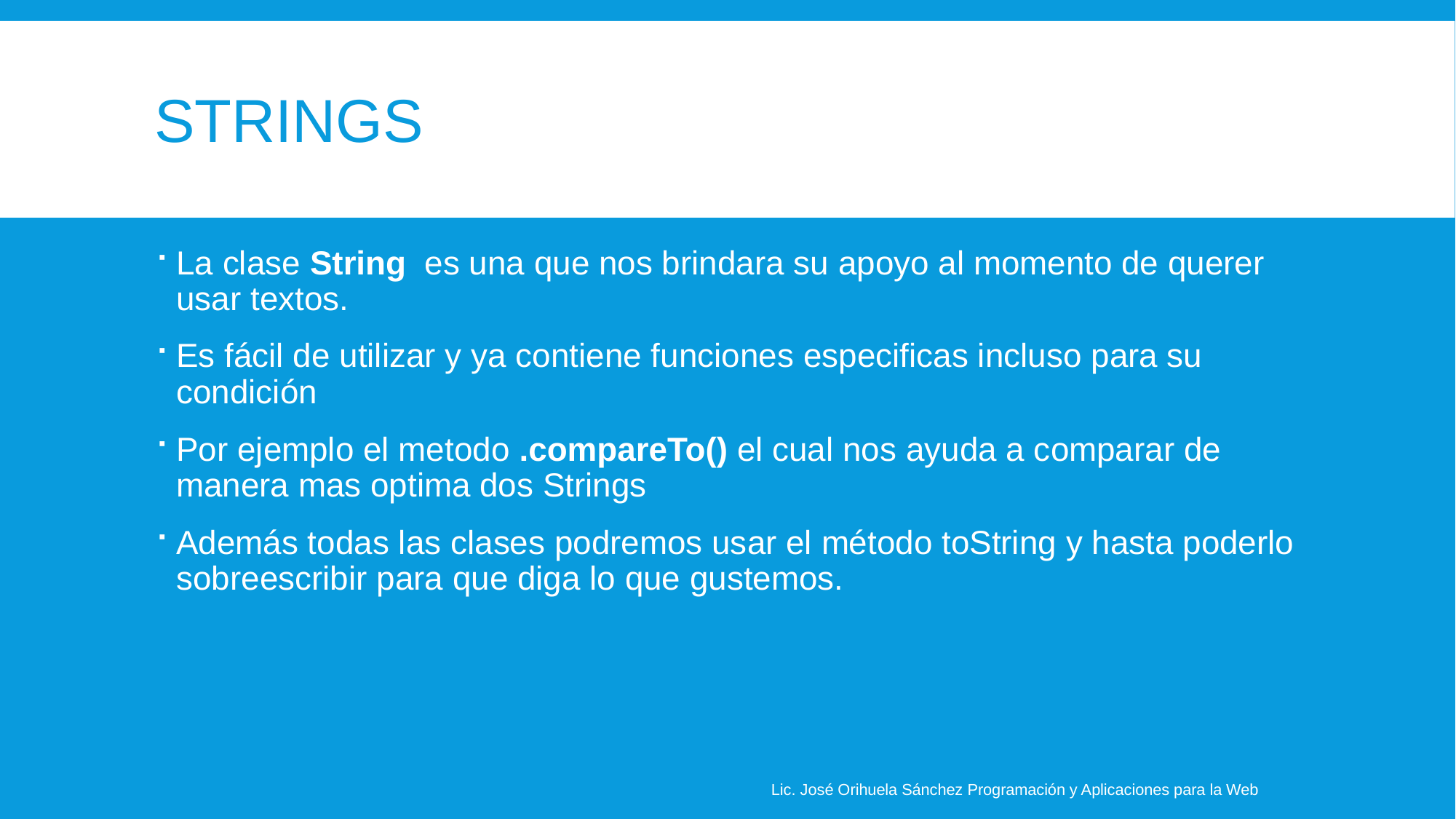

# Strings
La clase String  es una que nos brindara su apoyo al momento de querer usar textos.
Es fácil de utilizar y ya contiene funciones especificas incluso para su condición
Por ejemplo el metodo .compareTo() el cual nos ayuda a comparar de manera mas optima dos Strings
Además todas las clases podremos usar el método toString y hasta poderlo sobreescribir para que diga lo que gustemos.
Lic. José Orihuela Sánchez Programación y Aplicaciones para la Web